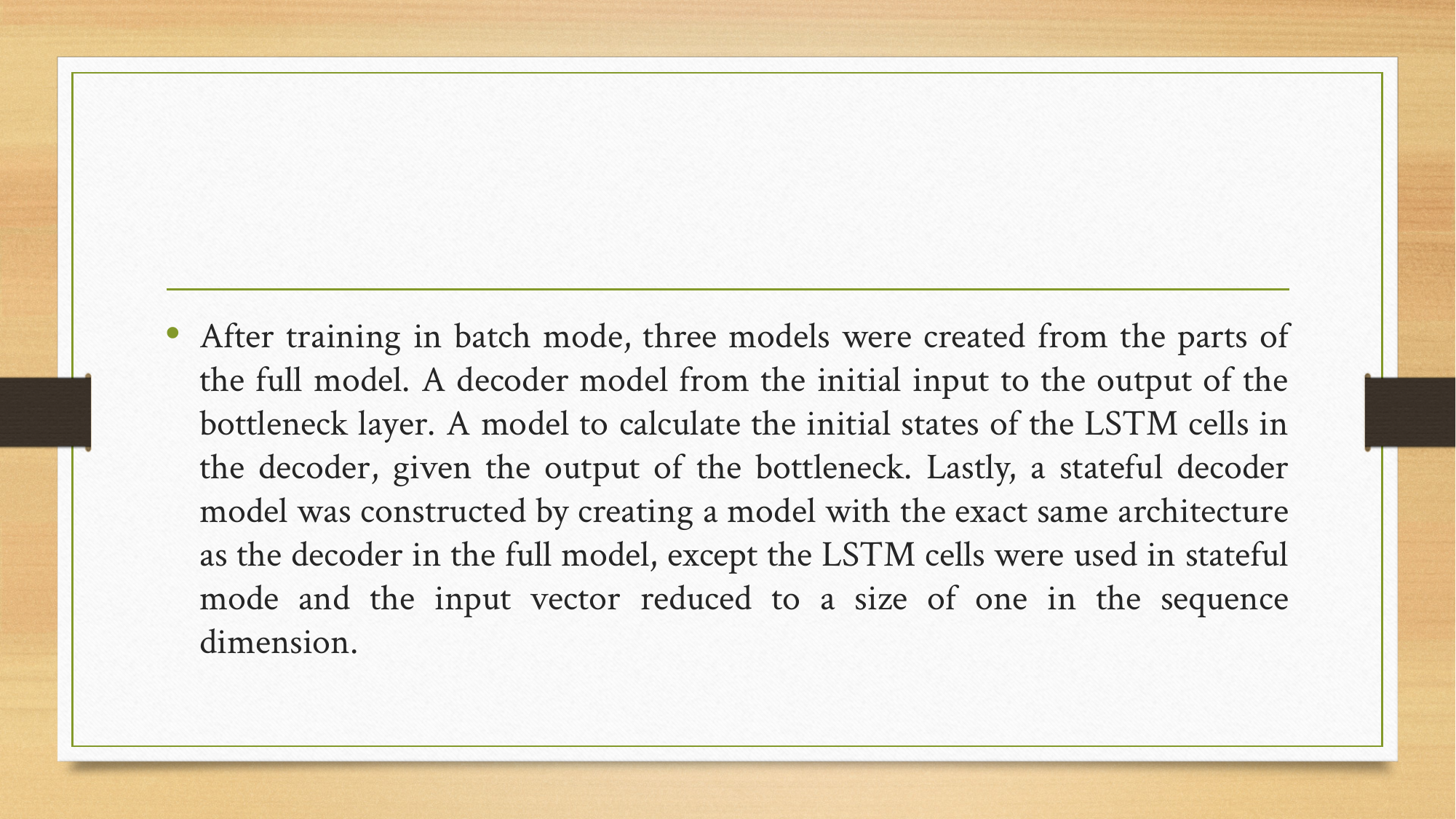

#
After training in batch mode, three models were created from the parts of the full model. A decoder model from the initial input to the output of the bottleneck layer. A model to calculate the initial states of the LSTM cells in the decoder, given the output of the bottleneck. Lastly, a stateful decoder model was constructed by creating a model with the exact same architecture as the decoder in the full model, except the LSTM cells were used in stateful mode and the input vector reduced to a size of one in the sequence dimension.